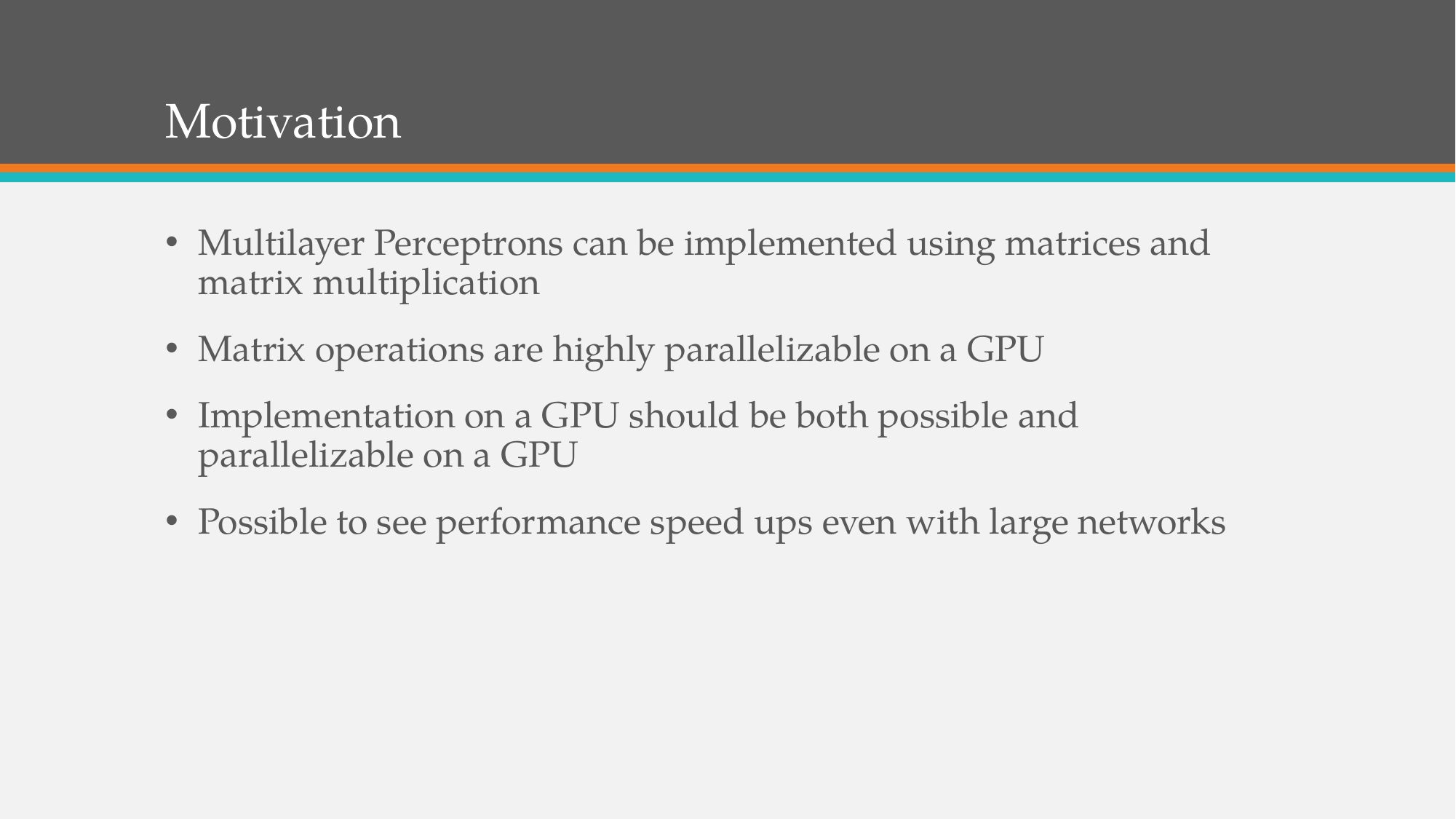

# Motivation
Multilayer Perceptrons can be implemented using matrices and matrix multiplication
Matrix operations are highly parallelizable on a GPU
Implementation on a GPU should be both possible and parallelizable on a GPU
Possible to see performance speed ups even with large networks